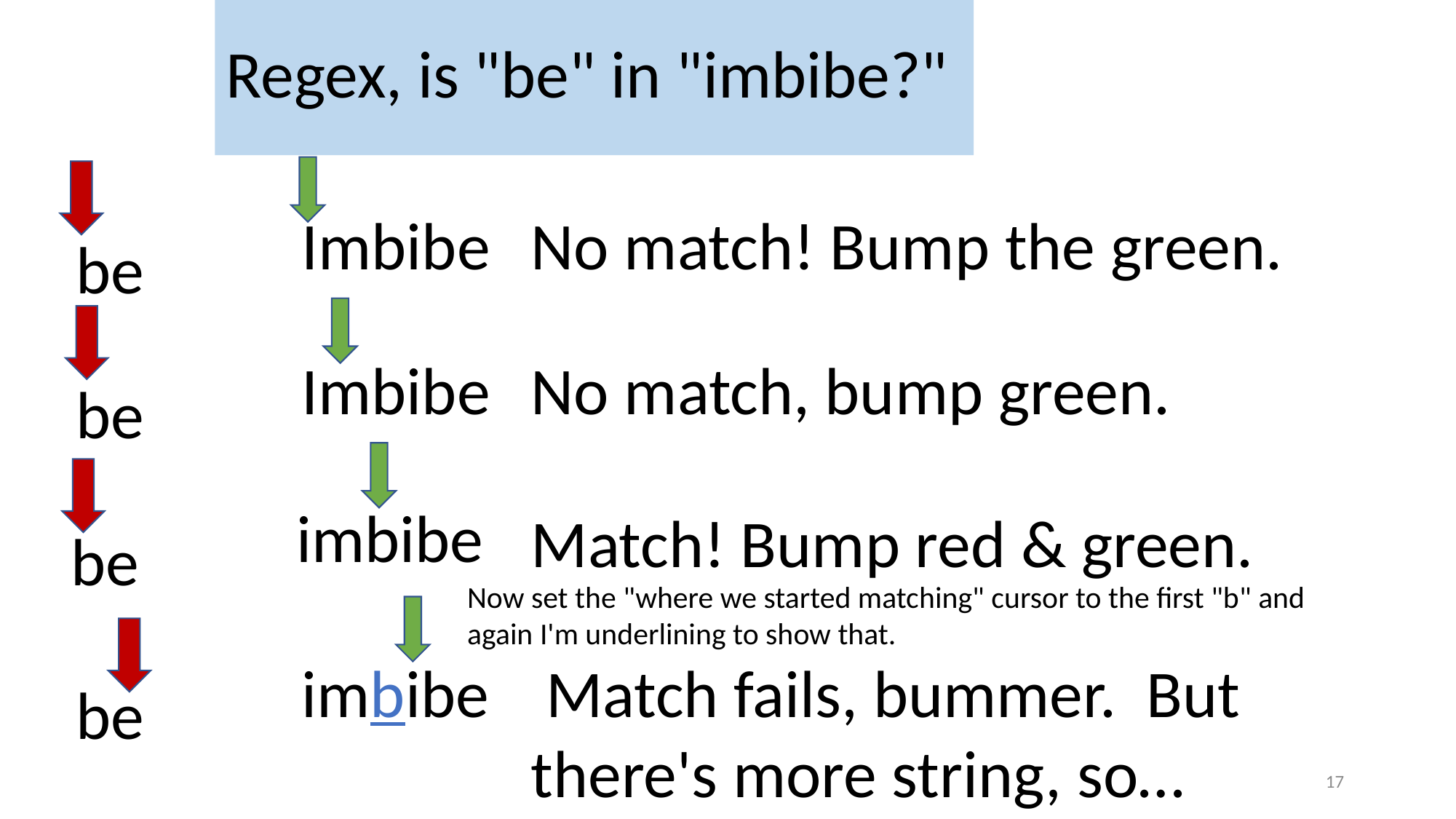

# Regex, is "be" in "imbibe?"

Imbibe
be
No match! Bump the green.

Imbibe
be
No match, bump green.

imbibe
be
Match! Bump red & green.
Now set the "where we started matching" cursor to the first "b" and again I'm underlining to show that.

imbibe
be
 Match fails, bummer.  But there's more string, so…
17